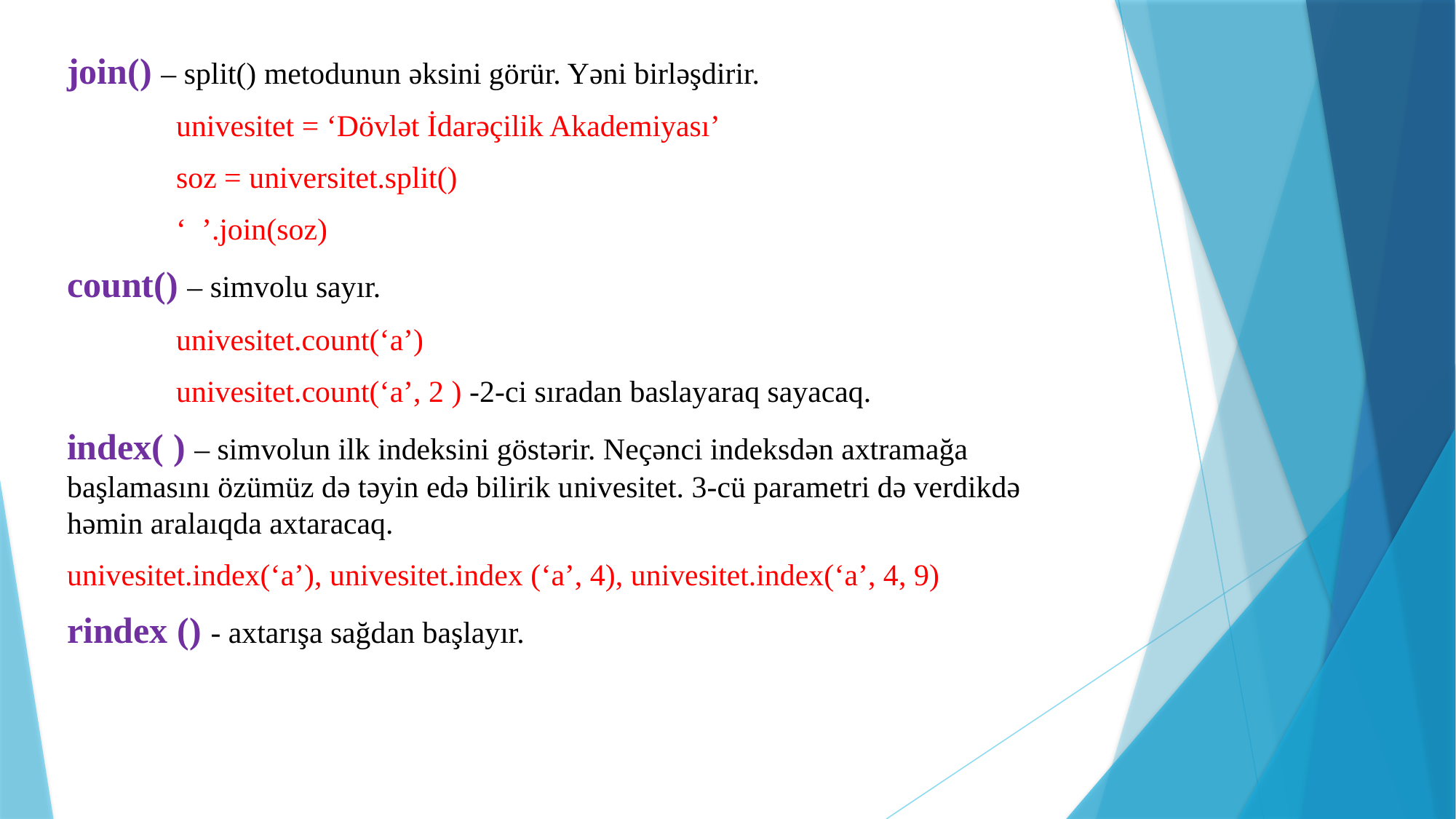

join() – split() metodunun əksini görür. Yəni birləşdirir.
	univesitet = ‘Dövlət İdarəçilik Akademiyası’
	soz = universitet.split()
	‘  ’.join(soz)
count() – simvolu sayır.
	univesitet.count(‘a’)
	univesitet.count(‘a’, 2 ) -2-ci sıradan baslayaraq sayacaq.
index( ) – simvolun ilk indeksini göstərir. Neçənci indeksdən axtramağa başlamasını özümüz də təyin edə bilirik univesitet. 3-cü parametri də verdikdə həmin aralaıqda axtaracaq.
univesitet.index(‘a’), univesitet.index (‘a’, 4), univesitet.index(‘a’, 4, 9)
rindex () - axtarışa sağdan başlayır.